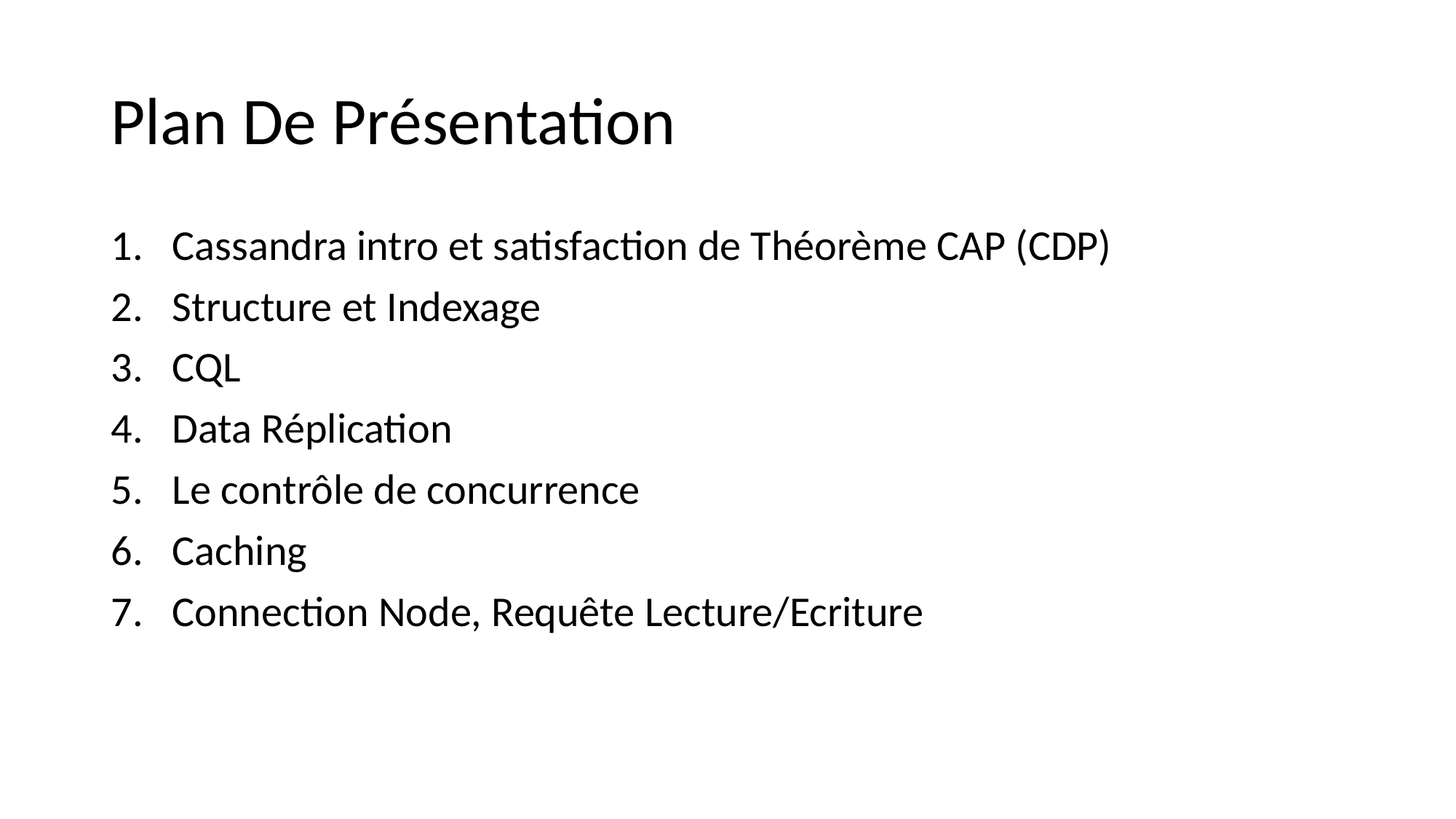

# Plan De Présentation
Cassandra intro et satisfaction de Théorème CAP (CDP)
Structure et Indexage
CQL
Data Réplication
Le contrôle de concurrence
Caching
Connection Node, Requête Lecture/Ecriture